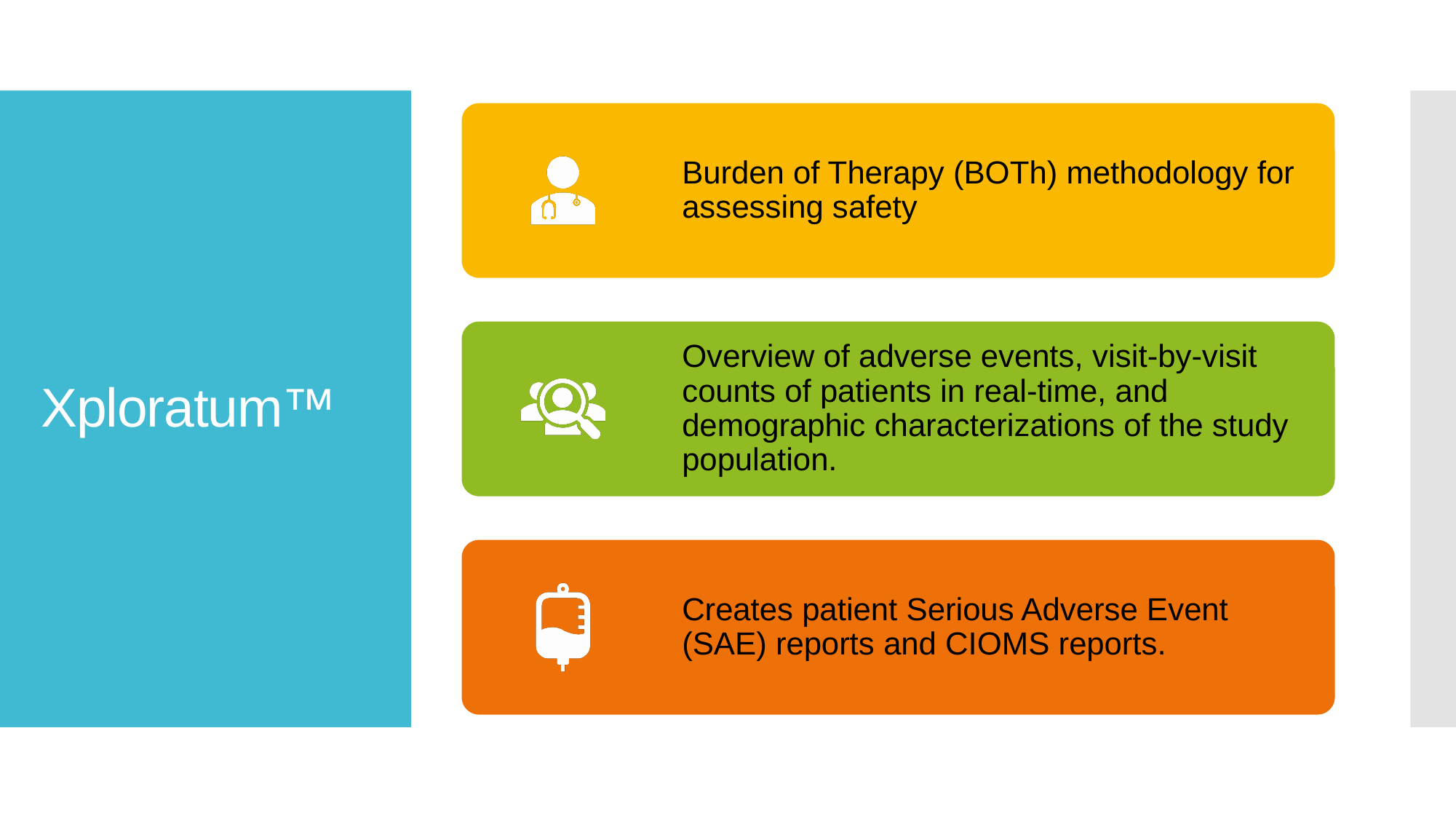

Burden of Therapy (BOTh) methodology for assessing safety
Overview of adverse events, visit-by-visit counts of patients in real-time, and demographic characterizations of the study population.
Creates patient Serious Adverse Event (SAE) reports and CIOMS reports.
# Xploratum™